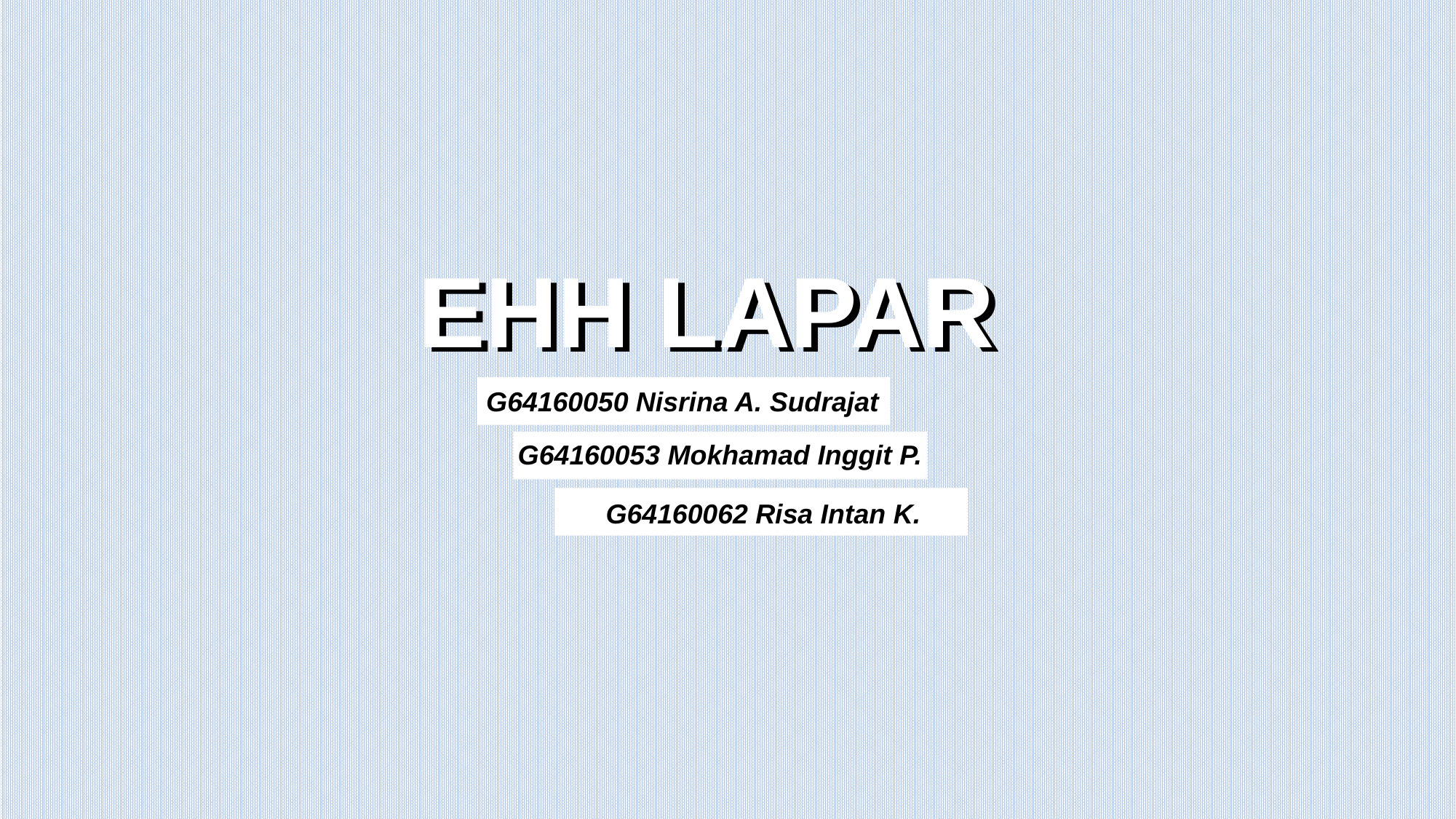

EHH LAPAR
EHH LAPAR

G64160050 Nisrina A. Sudrajat

G64160053 Mokhamad Inggit P.

G64160062 Risa Intan K.